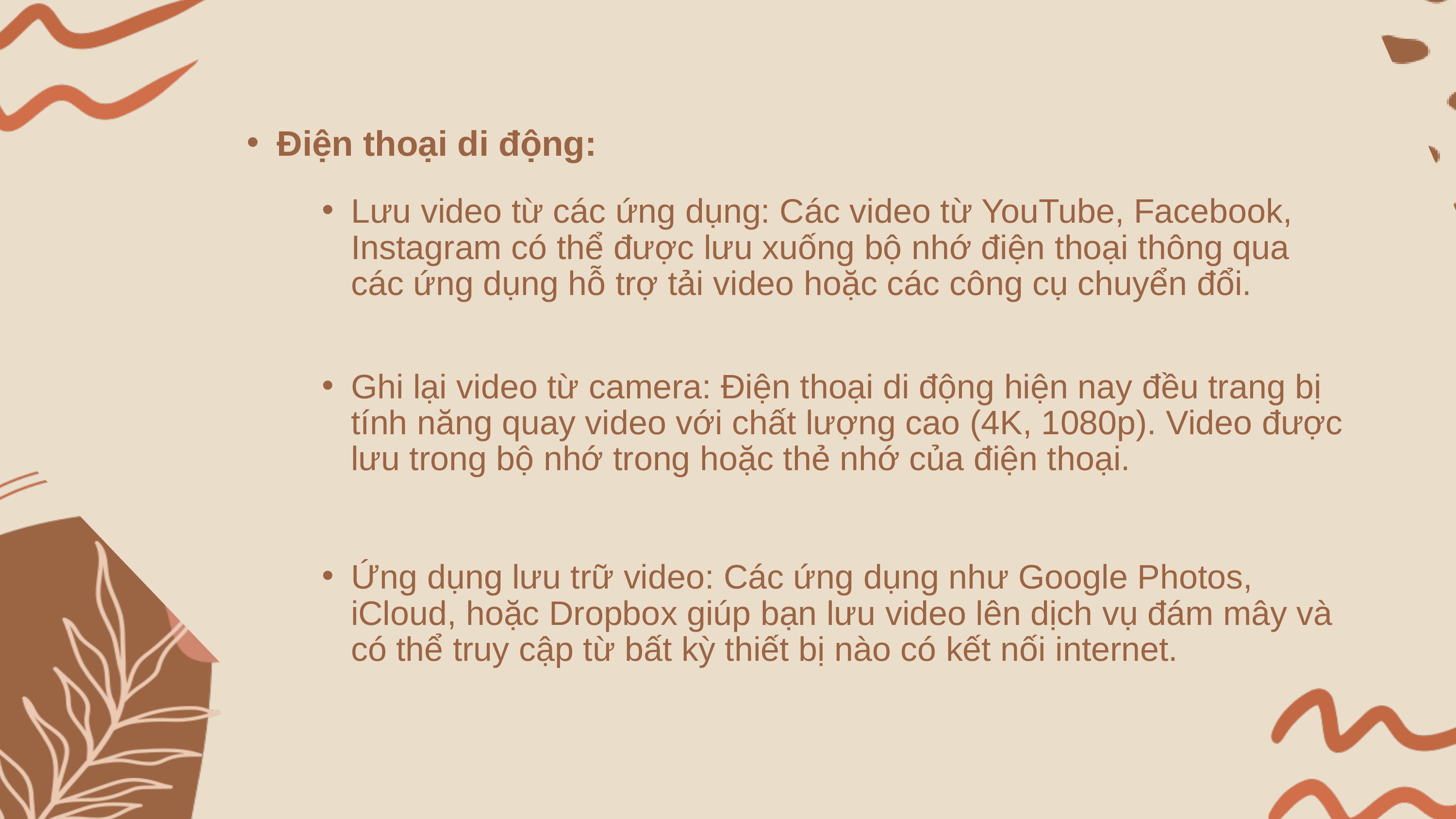

Điện thoại di động:

Lưu video từ các ứng dụng: Các video từ YouTube, Facebook, Instagram có thể được lưu xuống bộ nhớ điện thoại thông qua các ứng dụng hỗ trợ tải video hoặc các công cụ chuyển đổi.

Ghi lại video từ camera: Điện thoại di động hiện nay đều trang bị tính năng quay video với chất lượng cao (4K, 1080p). Video được lưu trong bộ nhớ trong hoặc thẻ nhớ của điện thoại.

Ứng dụng lưu trữ video: Các ứng dụng như Google Photos, iCloud, hoặc Dropbox giúp bạn lưu video lên dịch vụ đám mây và có thể truy cập từ bất kỳ thiết bị nào có kết nối internet.